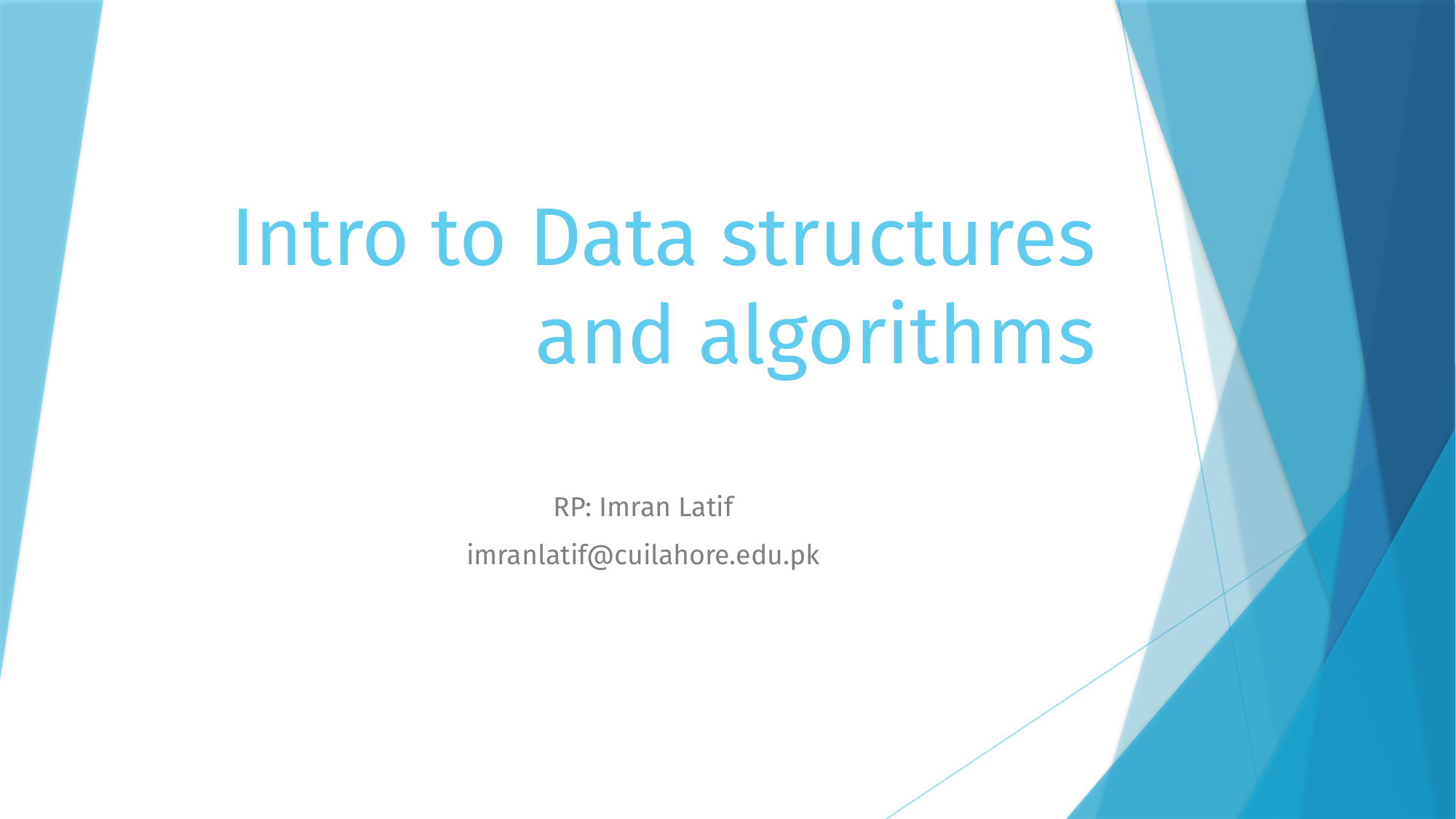

# Intro to Data structures and algorithms
RP: Imran Latif
imranlatif@cuilahore.edu.pk